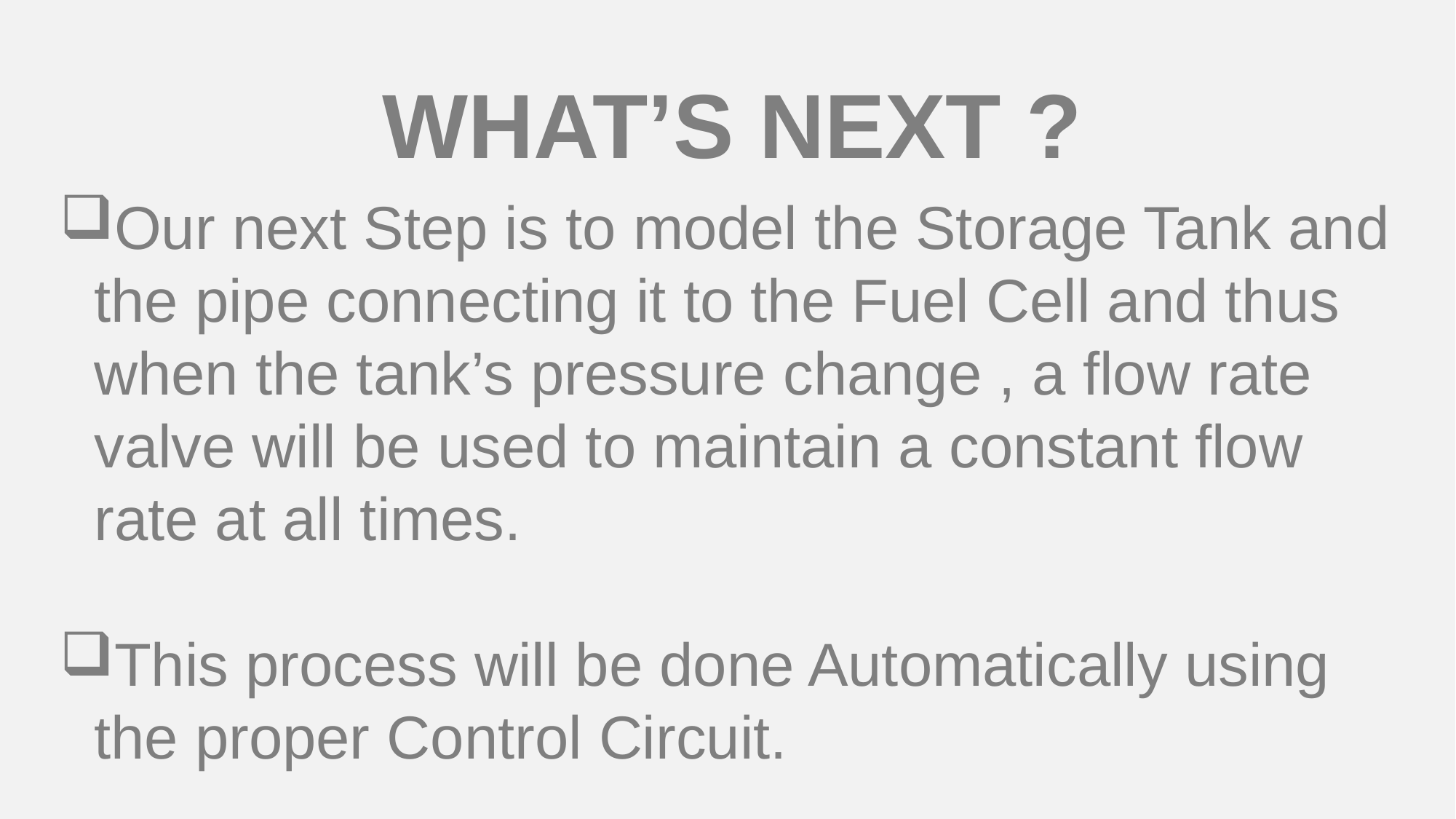

WHAT’S NEXT ?
Our next Step is to model the Storage Tank and the pipe connecting it to the Fuel Cell and thus when the tank’s pressure change , a flow rate valve will be used to maintain a constant flow rate at all times.

This process will be done Automatically using the proper Control Circuit.